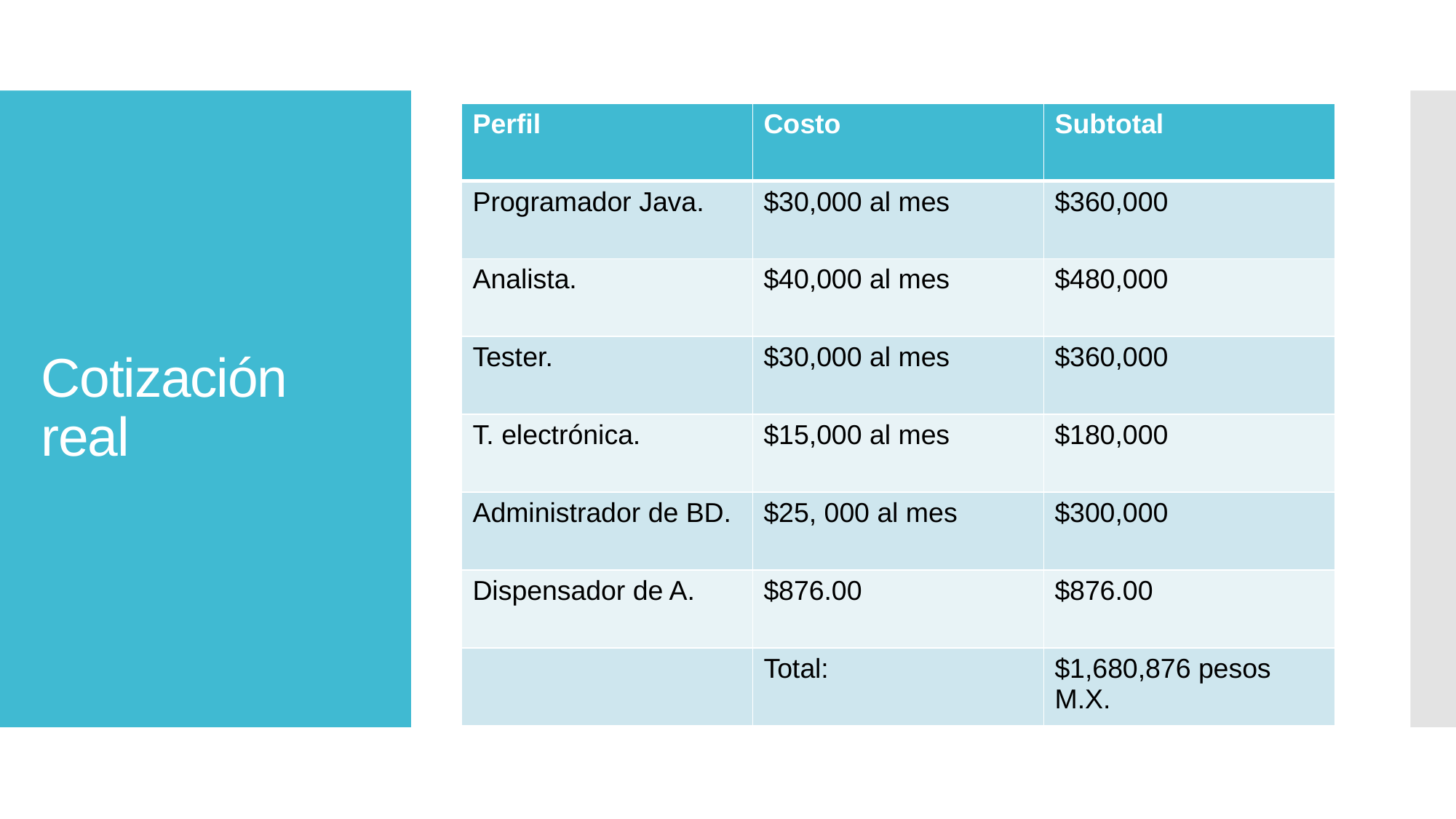

| Perfil | Costo | Subtotal |
| --- | --- | --- |
| Programador Java. | $30,000 al mes | $360,000 |
| Analista. | $40,000 al mes | $480,000 |
| Tester. | $30,000 al mes | $360,000 |
| T. electrónica. | $15,000 al mes | $180,000 |
| Administrador de BD. | $25, 000 al mes | $300,000 |
| Dispensador de A. | $876.00 | $876.00 |
|  | Total: | $1,680,876 pesos M.X. |
# Cotización real